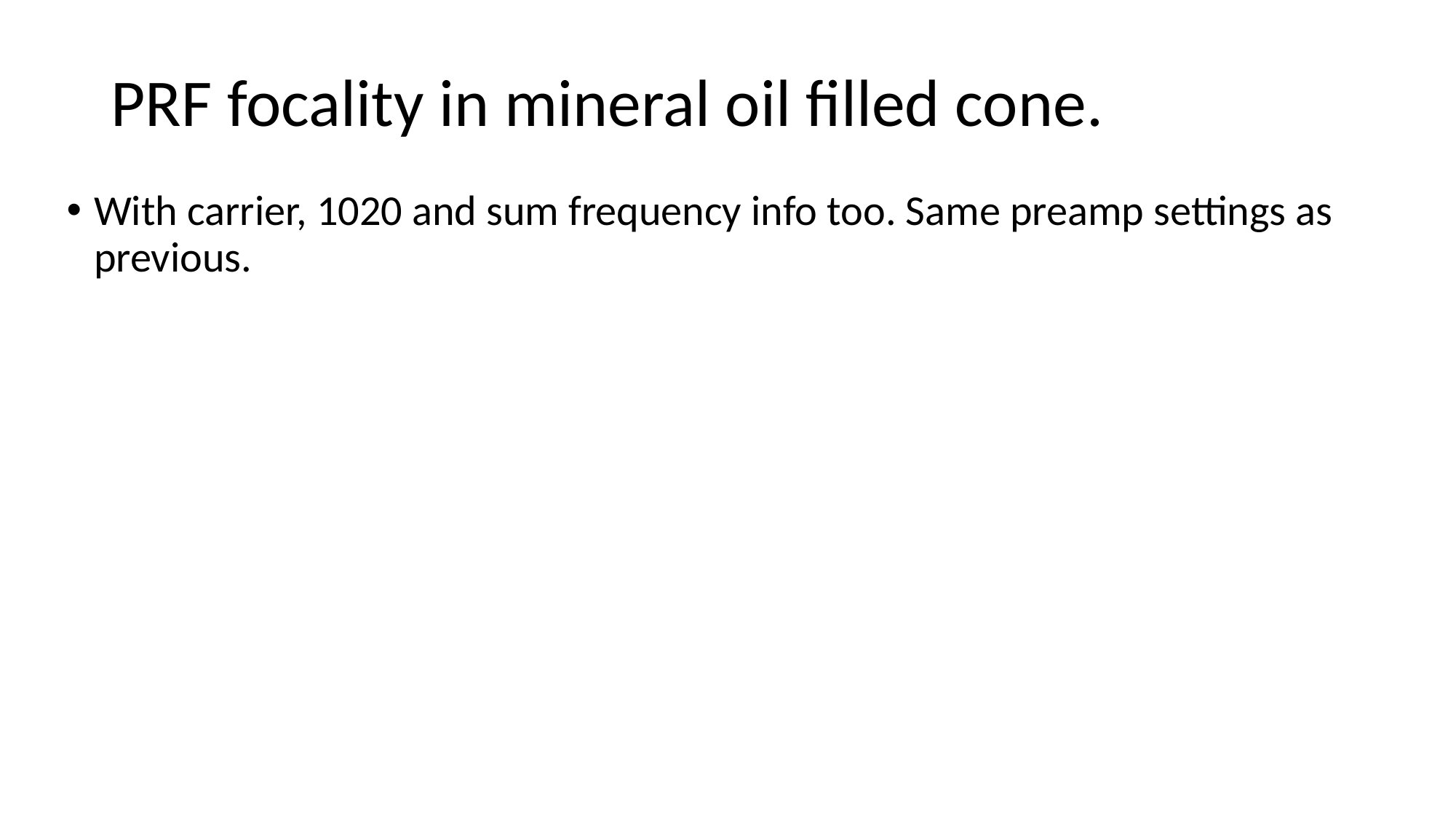

# PRF focality in mineral oil filled cone.
With carrier, 1020 and sum frequency info too. Same preamp settings as previous.